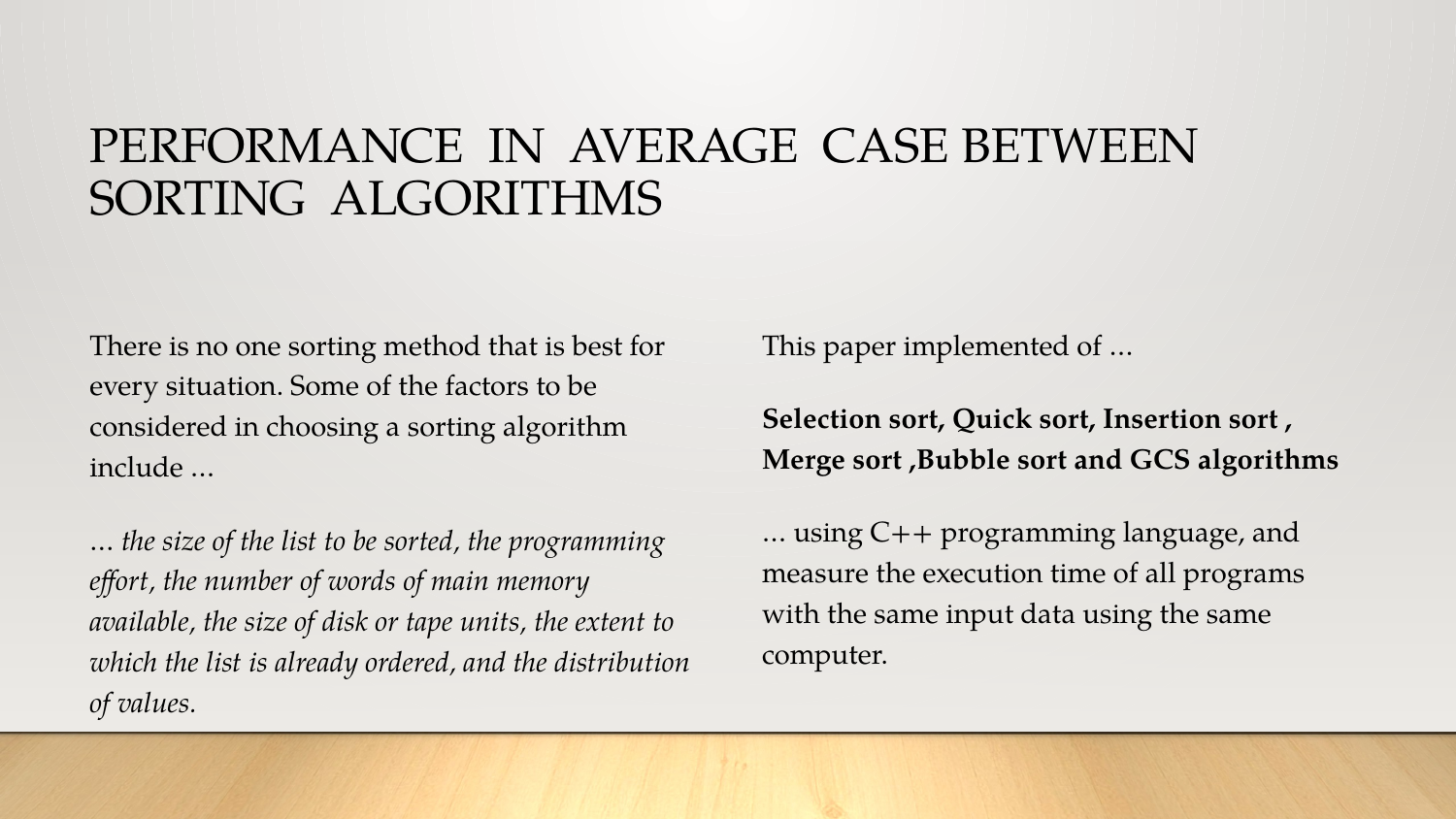

# PERFORMANCE  IN  AVERAGE  CASE BETWEEN  SORTING  ALGORITHMS
There is no one sorting method that is best for every situation. Some of the factors to be considered in choosing a sorting algorithm include …
… the size of the list to be sorted, the programming effort, the number of words of main memory available, the size of disk or tape units, the extent to which the list is already ordered, and the distribution of values.
This paper implemented of …
Selection sort, Quick sort, Insertion sort , Merge sort ,Bubble sort and GCS algorithms
… using C++ programming language, and measure the execution time of all programs with the same input data using the same computer.